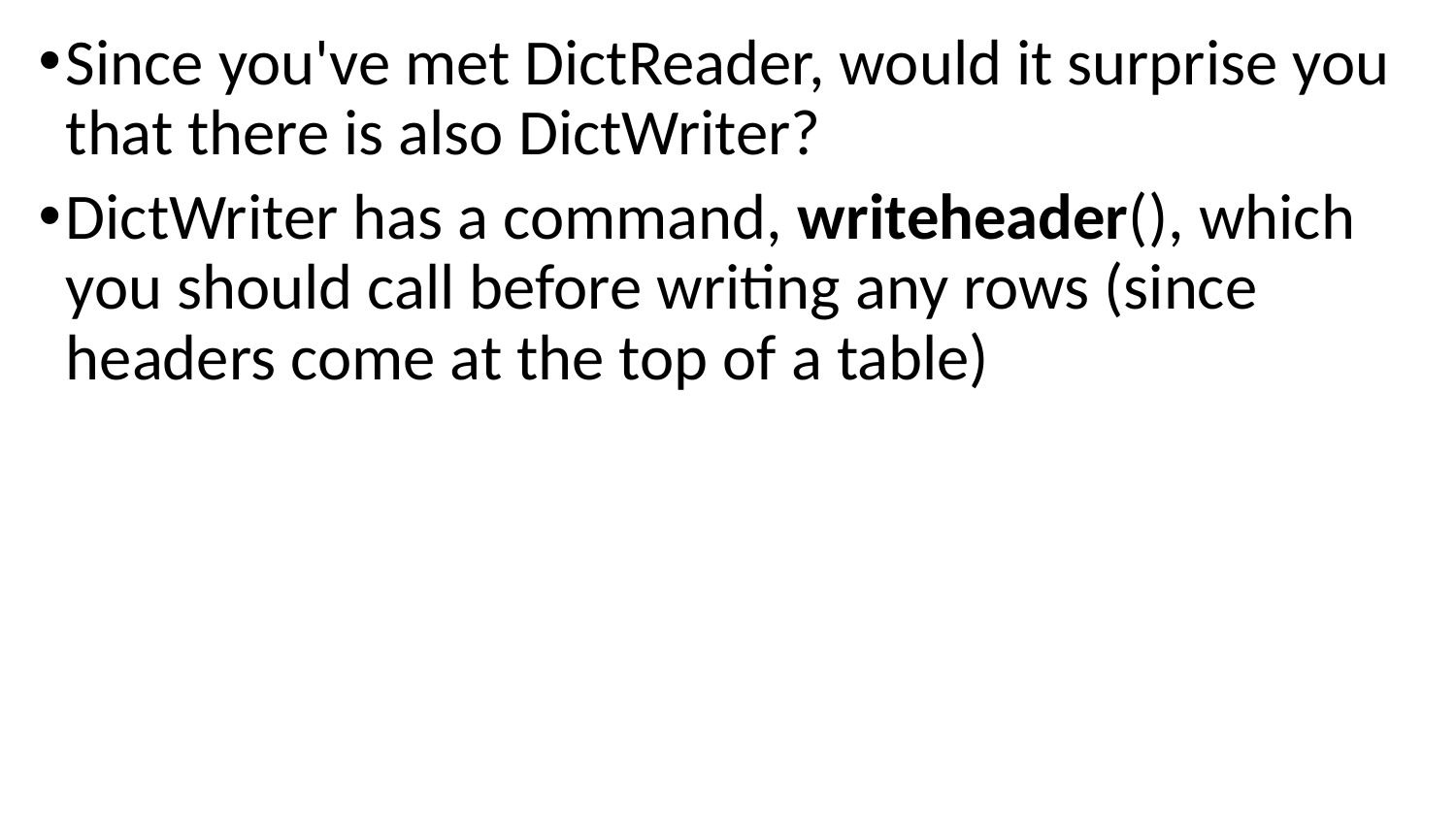

Since you've met DictReader, would it surprise you that there is also DictWriter?
DictWriter has a command, writeheader(), which you should call before writing any rows (since headers come at the top of a table)